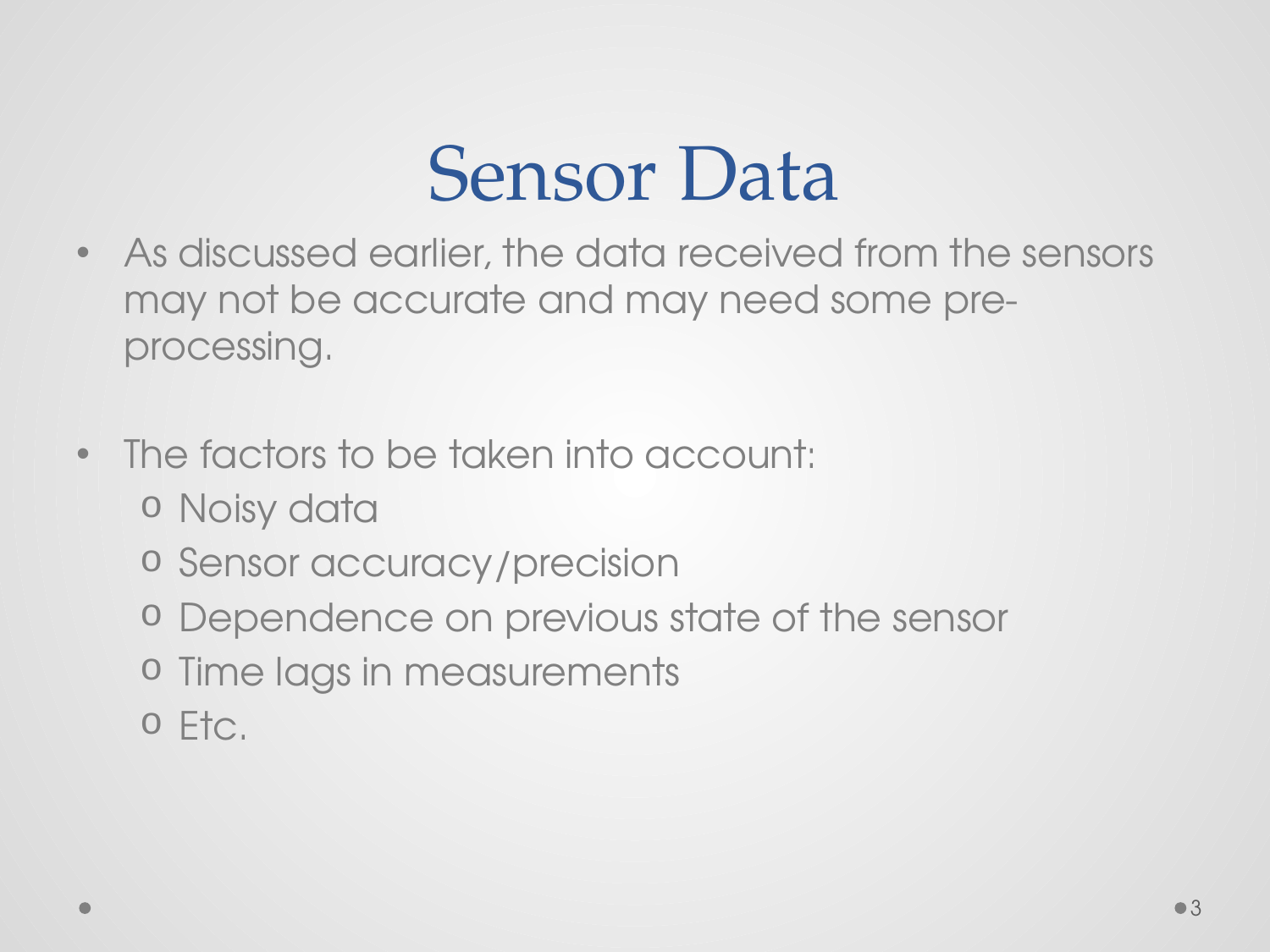

# Sensor Data
As discussed earlier, the data received from the sensors may not be accurate and may need some pre-processing.

The factors to be taken into account:
Noisy data
Sensor accuracy/precision
Dependence on previous state of the sensor
Time lags in measurements
Etc.

3